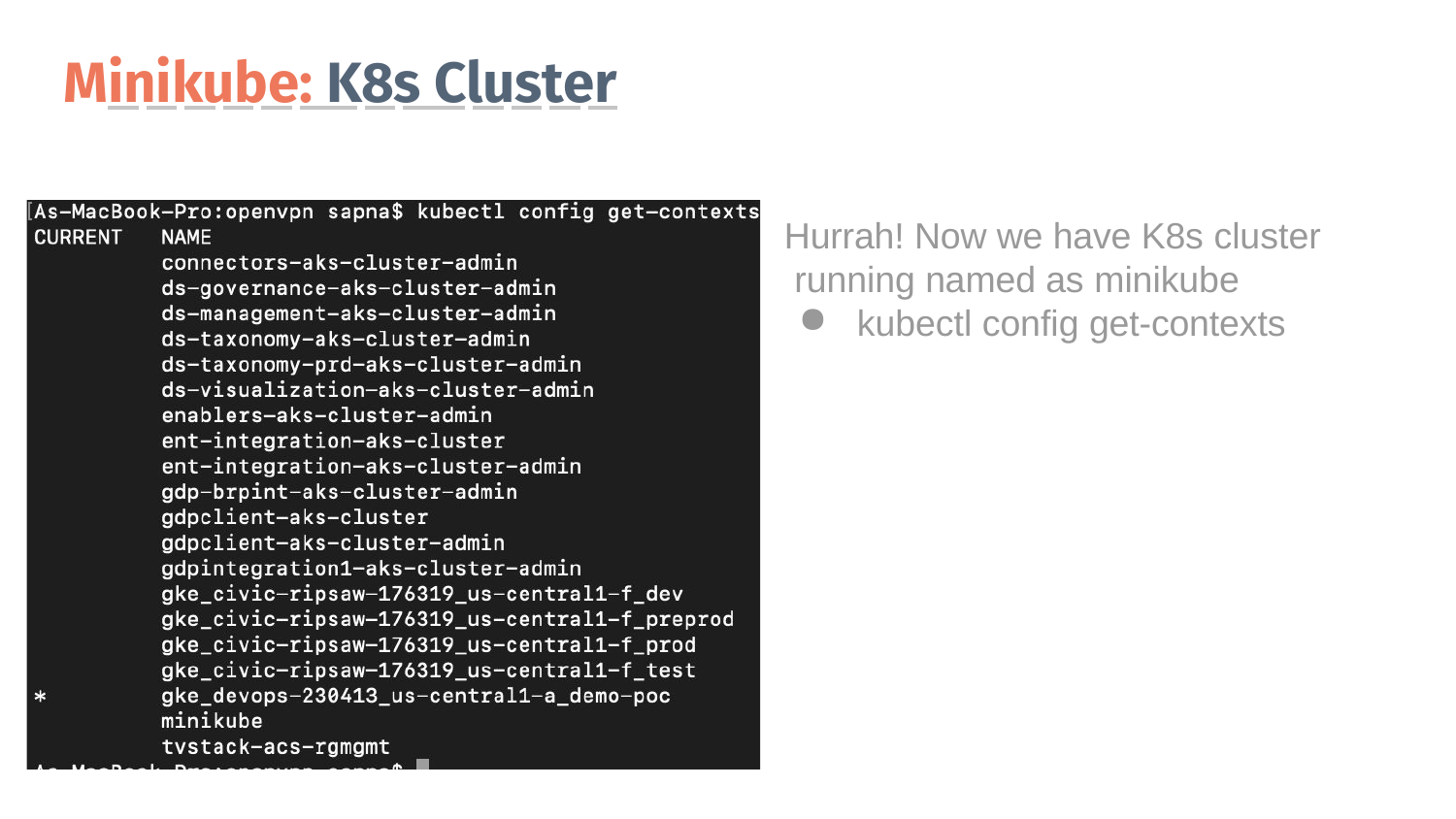

# Minikube: K8s Cluster

Hurrah! Now we have K8s cluster  running named as minikube
kubectl config get-contexts